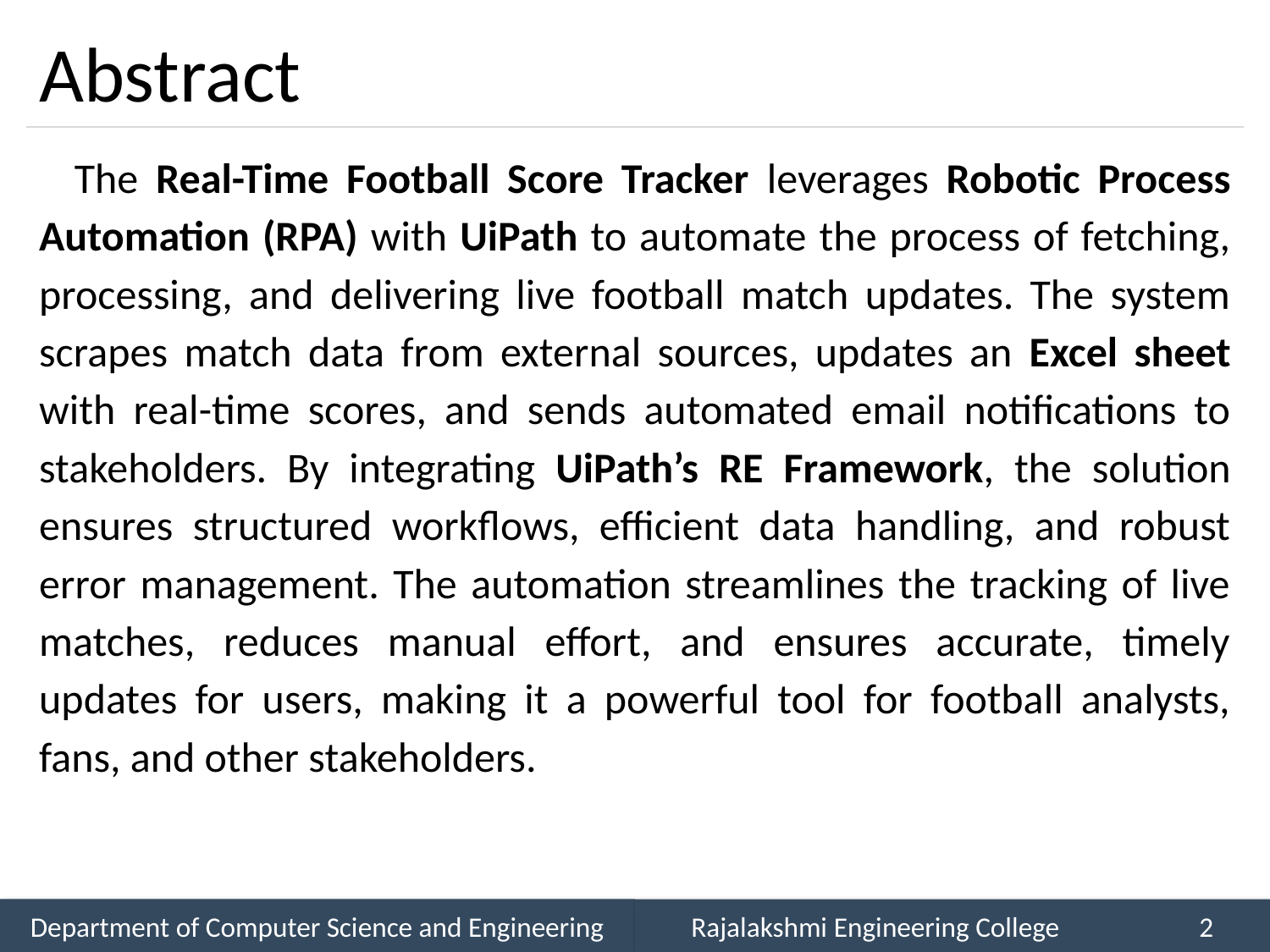

# Abstract
  The Real-Time Football Score Tracker leverages Robotic Process Automation (RPA) with UiPath to automate the process of fetching, processing, and delivering live football match updates. The system scrapes match data from external sources, updates an Excel sheet with real-time scores, and sends automated email notifications to stakeholders. By integrating UiPath’s RE Framework, the solution ensures structured workflows, efficient data handling, and robust error management. The automation streamlines the tracking of live matches, reduces manual effort, and ensures accurate, timely updates for users, making it a powerful tool for football analysts, fans, and other stakeholders.